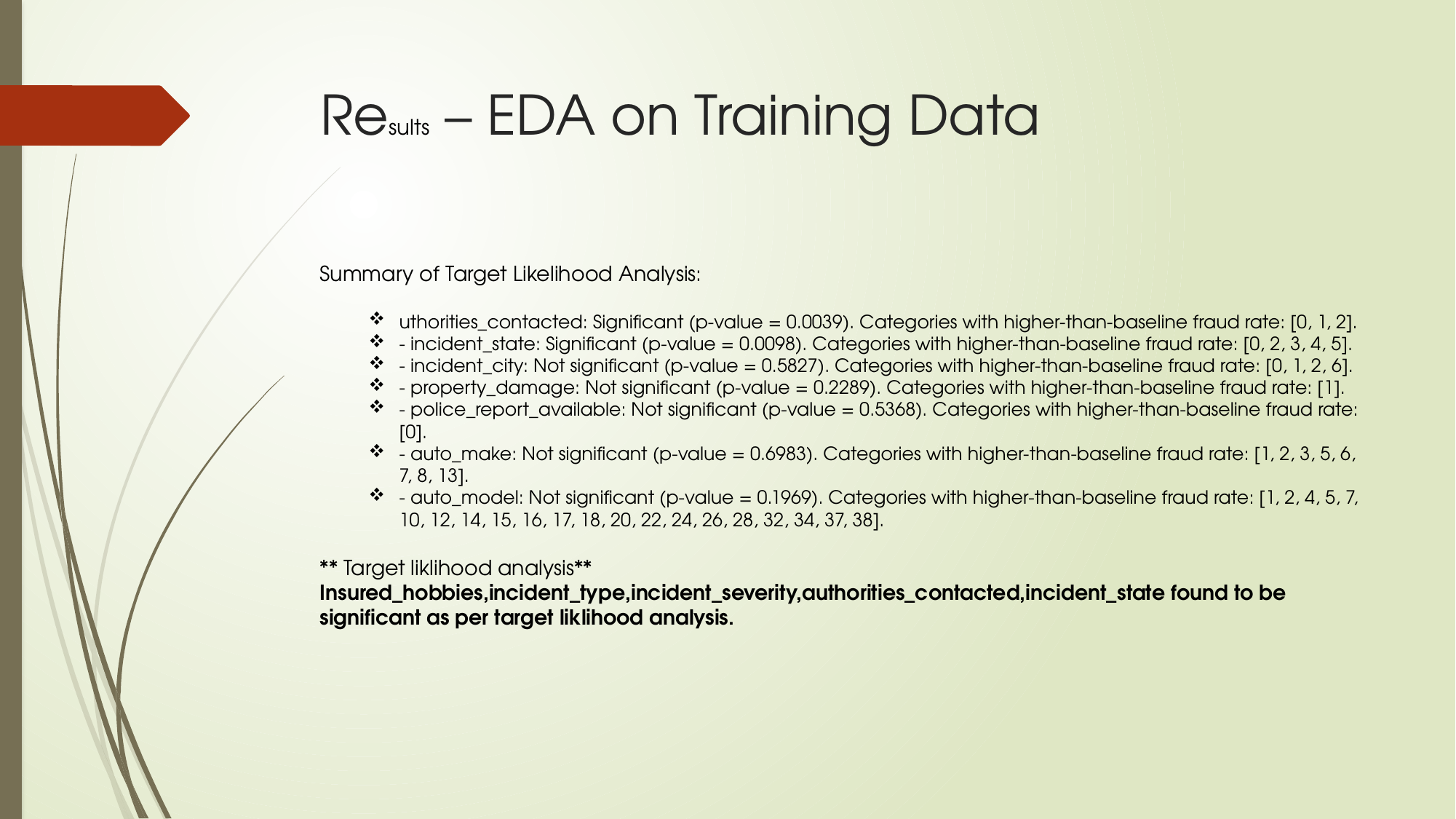

# Results – EDA on Training Data
Summary of Target Likelihood Analysis:

uthorities_contacted: Significant (p-value = 0.0039). Categories with higher-than-baseline fraud rate: [0, 1, 2].
- incident_state: Significant (p-value = 0.0098). Categories with higher-than-baseline fraud rate: [0, 2, 3, 4, 5].
- incident_city: Not significant (p-value = 0.5827). Categories with higher-than-baseline fraud rate: [0, 1, 2, 6].
- property_damage: Not significant (p-value = 0.2289). Categories with higher-than-baseline fraud rate: [1].
- police_report_available: Not significant (p-value = 0.5368). Categories with higher-than-baseline fraud rate: [0].
- auto_make: Not significant (p-value = 0.6983). Categories with higher-than-baseline fraud rate: [1, 2, 3, 5, 6, 7, 8, 13].
- auto_model: Not significant (p-value = 0.1969). Categories with higher-than-baseline fraud rate: [1, 2, 4, 5, 7, 10, 12, 14, 15, 16, 17, 18, 20, 22, 24, 26, 28, 32, 34, 37, 38].

** Target liklihood analysis**
Insured_hobbies,incident_type,incident_severity,authorities_contacted,incident_state found to be significant as per target liklihood analysis.